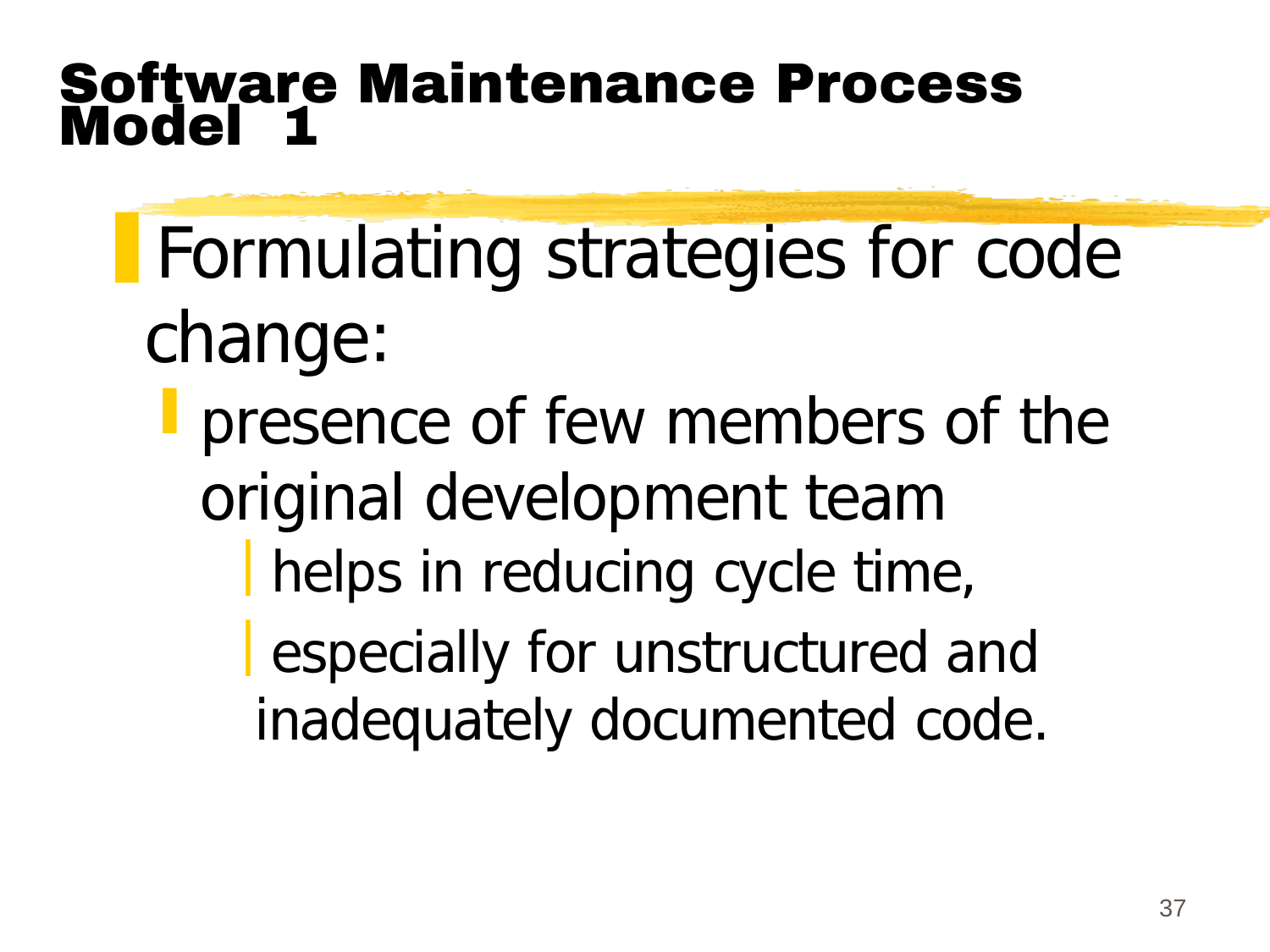

# Software Maintenance Process Model  1
Formulating strategies for code change:
presence of few members of the original development team
helps in reducing cycle time,
especially for unstructured and inadequately documented code.
37